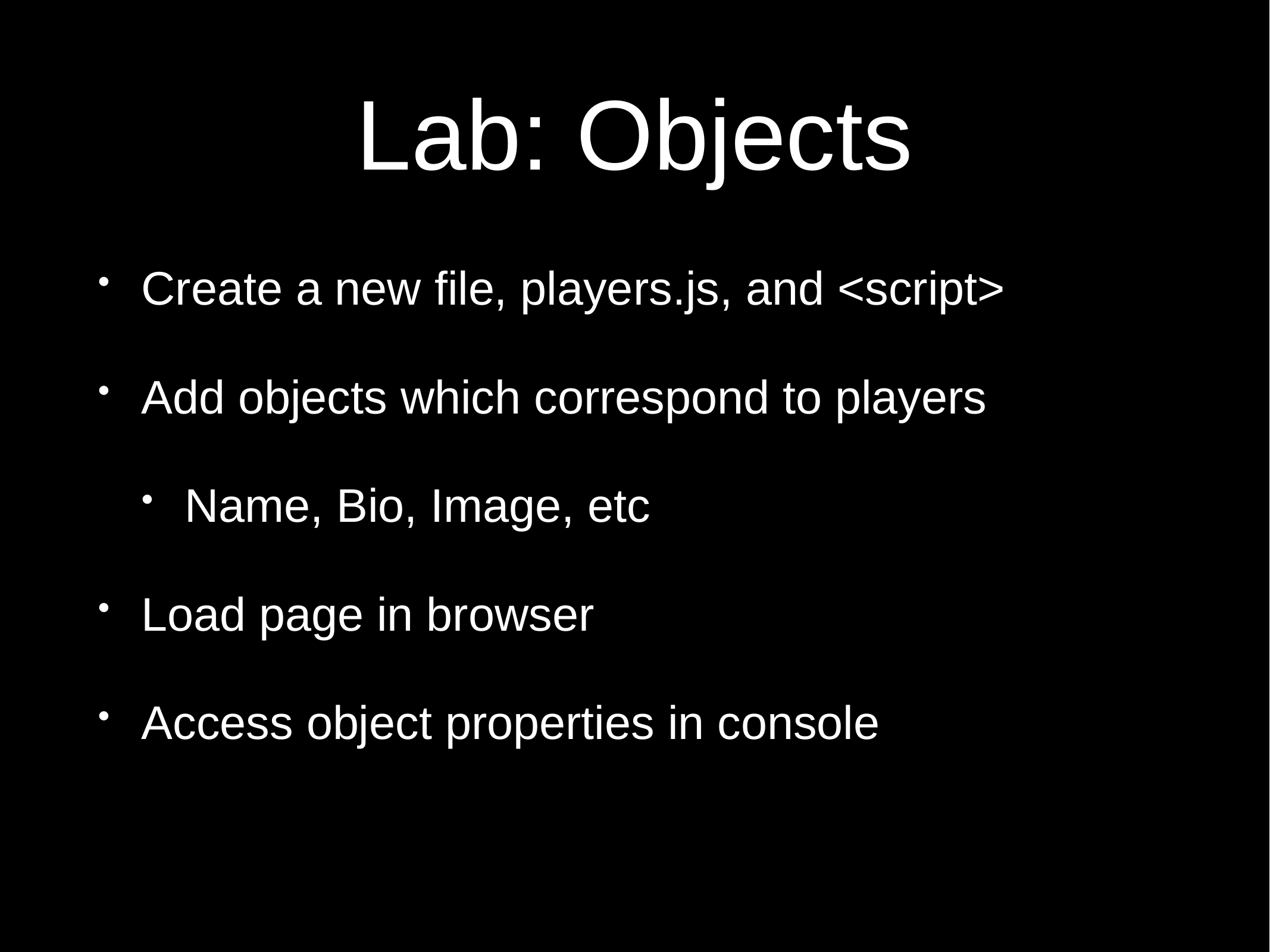

# Lab: Objects
Create a new file, players.js, and <script>
Add objects which correspond to players
Name, Bio, Image, etc
Load page in browser
Access object properties in console